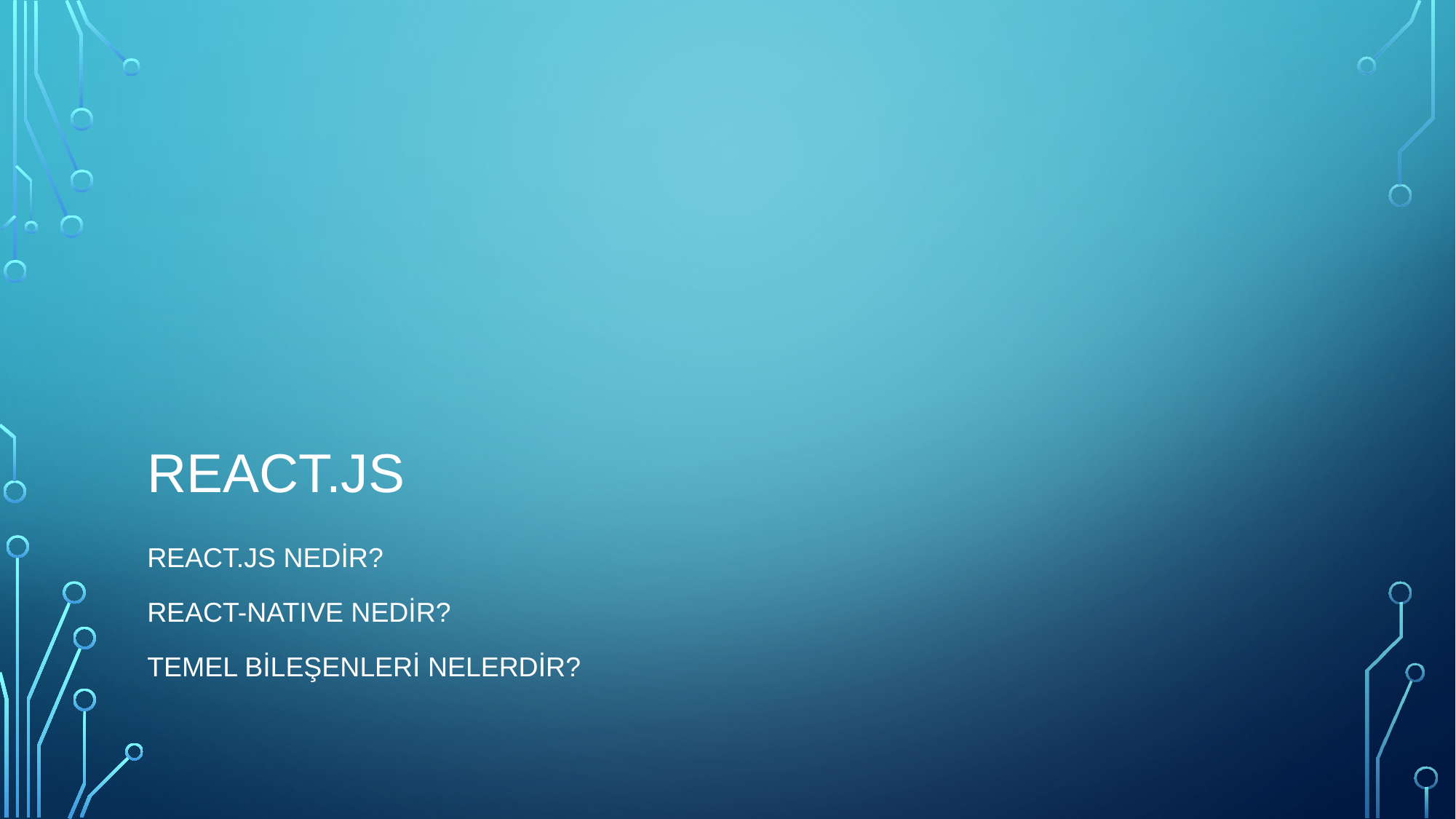

# React.js
React.js nedir?
React-natıve nedir?
Temel Bileşenleri nelerdir?